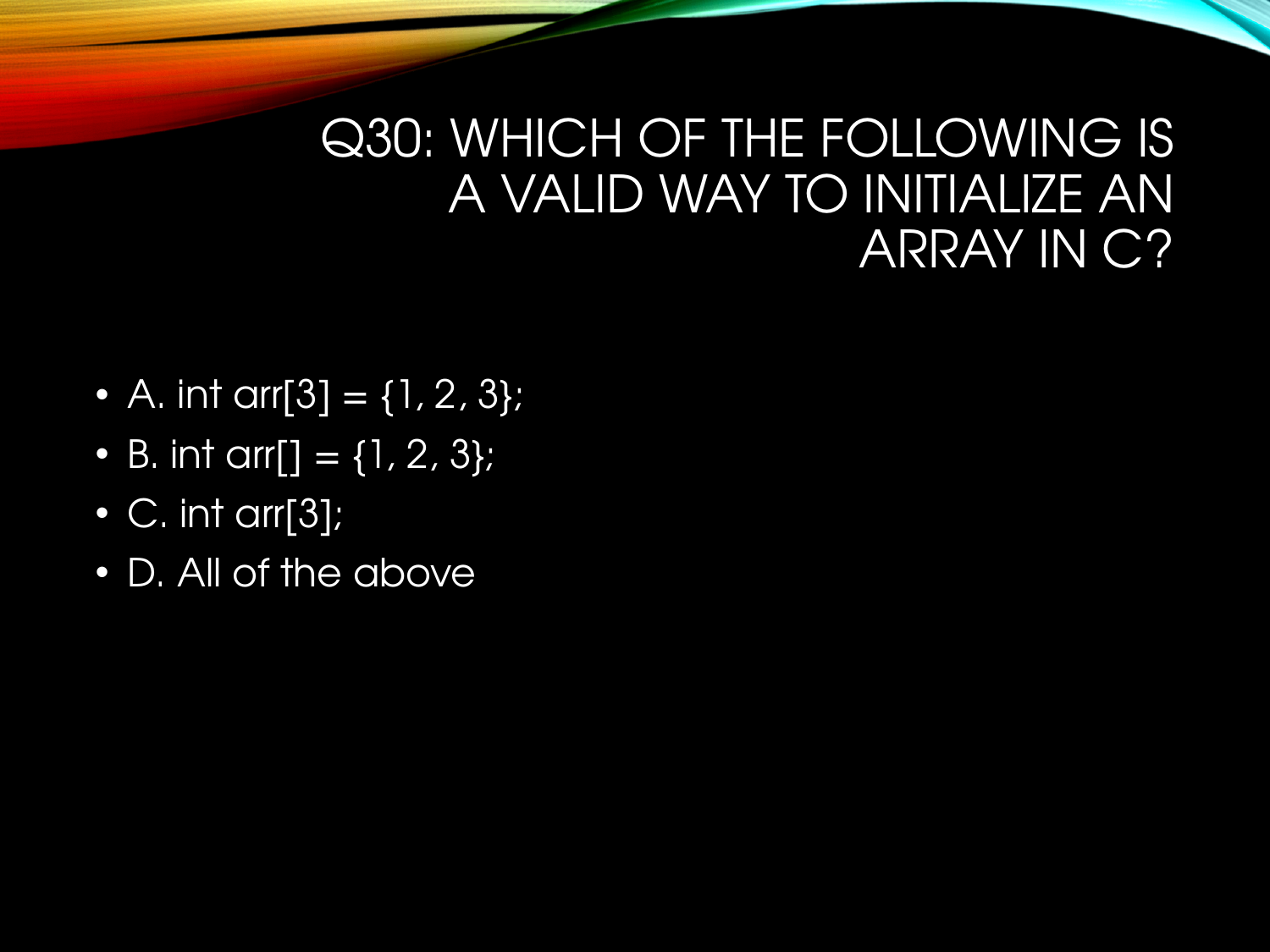

# Q30: Which of the following is a valid way to initialize an array in C?

A. int arr[3] = {1, 2, 3};
B. int arr[] = {1, 2, 3};
C. int arr[3];
D. All of the above